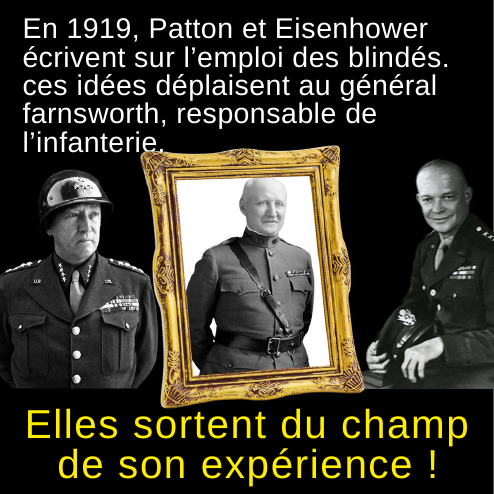

En 1919, Patton et Eisenhower écrivent sur l’emploi des blindés. ces idées déplaisent au général farnsworth, responsable de l’infanterie.

Elles sortent du champ de son expérience !